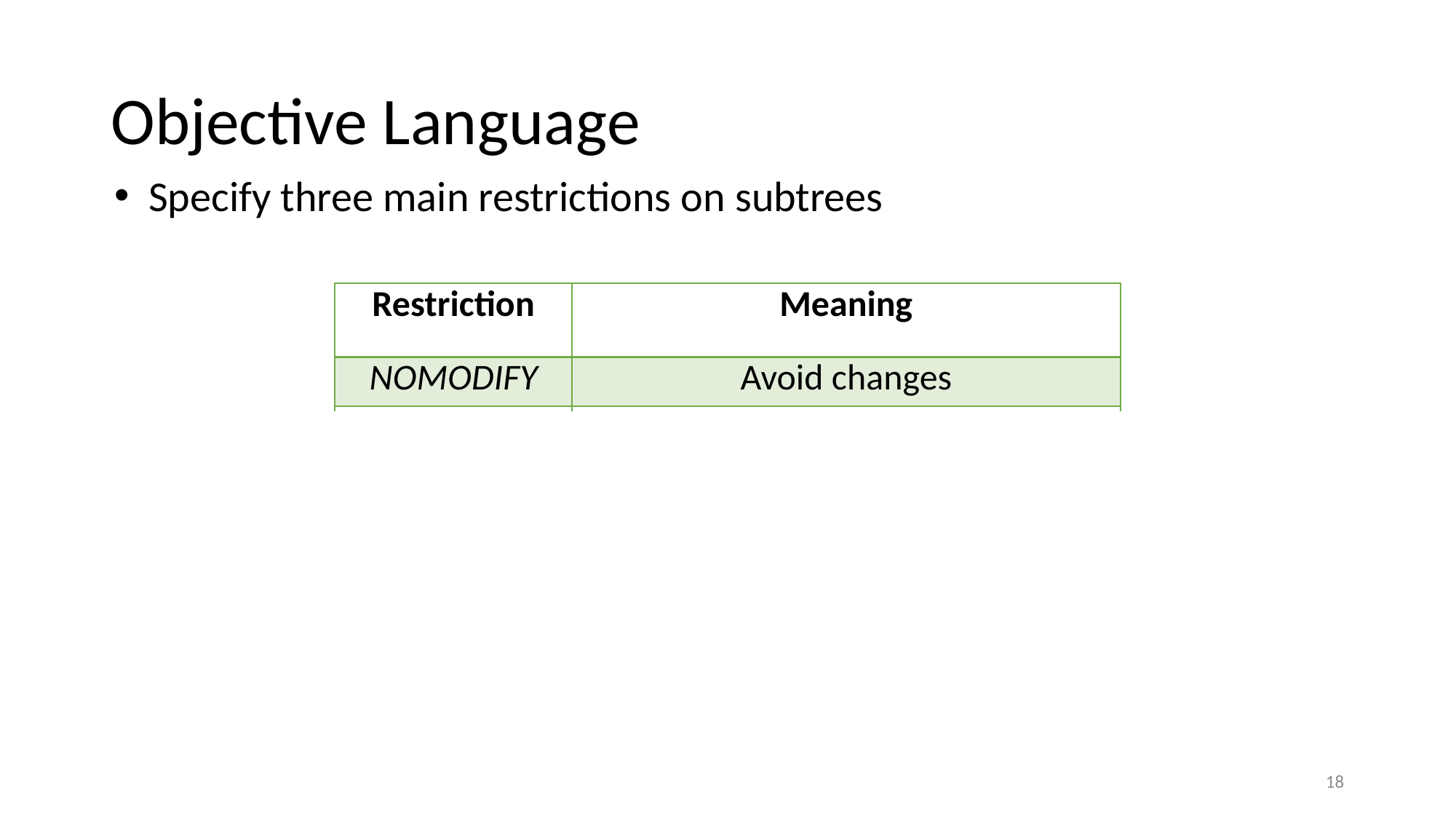

Objective Language
Specify three main restrictions on subtrees
| Restriction | Meaning |
| --- | --- |
| NOMODIFY | Avoid changes |
| ELIMINATE | Eliminate subtrees |
| EQUATE | Make subtrees consistent |

18